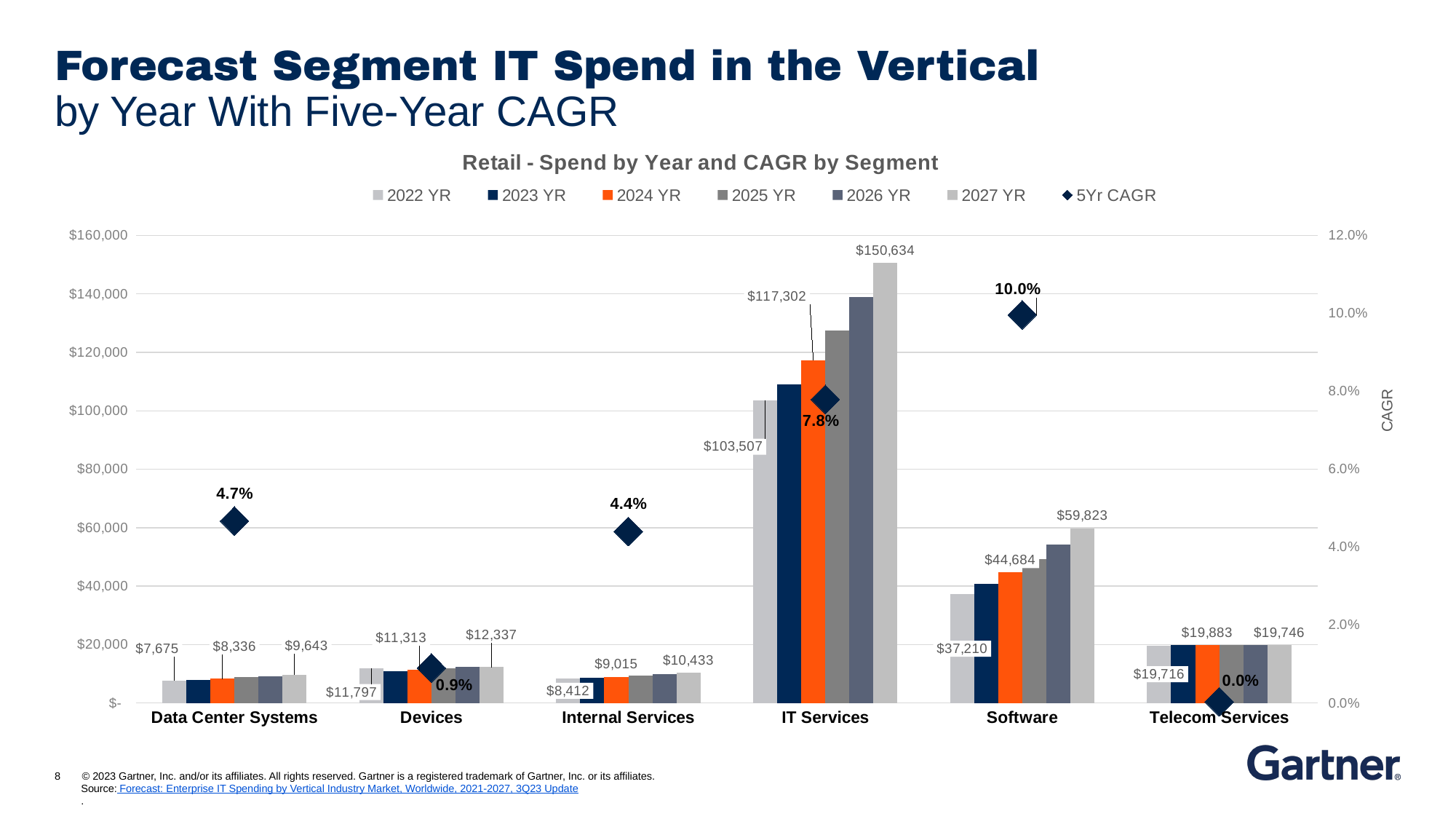

# Forecast Segment IT Spend in the Vertical by Year With Five-Year CAGR

### Chart:

| Category | 2022 YR | 2023 YR | 2024 YR | 2025 YR | 2026 YR | 2027 YR | 5Yr CAGR |
|---|---|---|---|---|---|---|---|
| Data Center Systems | 7674.582570469001 | 7868.013031841002 | 8336.031013701997 | 8802.516428731984 | 9228.636994548999 | 9642.798357211 | 0.04671793207988051 |
| Devices | 11797.027932730005 | 10852.382458347998 | 11312.852588467995 | 11981.776774415994 | 12307.394219821008 | 12336.855513432994 | 0.008988866529163086 |
| Internal Services | 8411.599236997994 | 8671.272525341006 | 9014.579546967005 | 9420.326702570004 | 9903.472895100993 | 10433.25232313 | 0.04401857962890943 |
| IT Services | 103507.34340557398 | 109141.81222983585 | 117301.98883226112 | 127519.03971343485 | 138898.38399768688 | 150634.0951122102 | 0.0779296652758723 |
| Software | 37209.813586436976 | 40786.83485961002 | 44684.23632912102 | 49303.28523882004 | 54276.44503712495 | 59822.79548731594 | 0.09961800381900532 |
| Telecom Services | 19715.707521846958 | 19747.368226108007 | 19882.994391736047 | 19901.98996832902 | 19833.115465625015 | 19746.173029198002 | 0.00030885723116247377 |